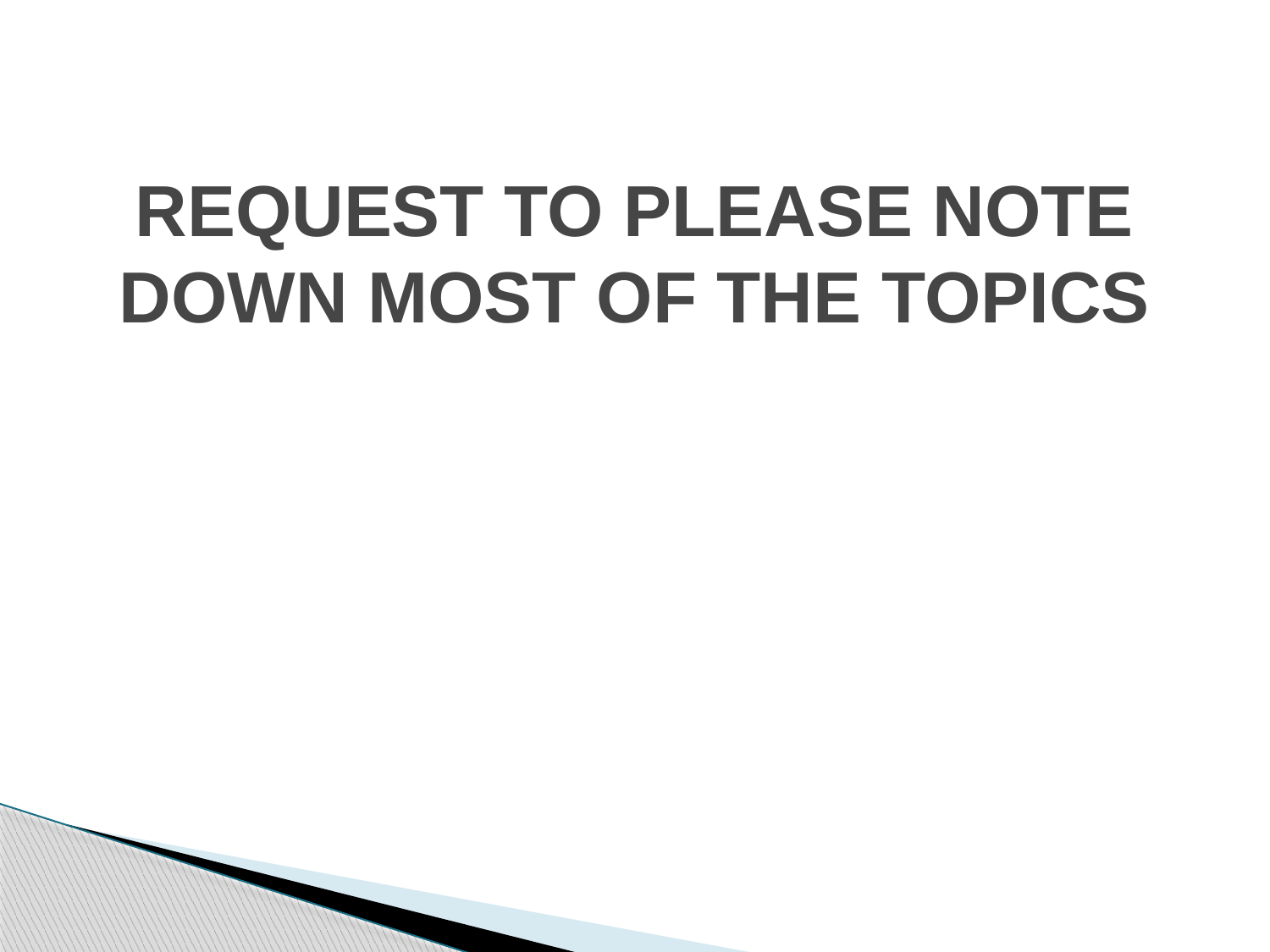

# REQUEST TO PLEASE NOTE DOWN MOST OF THE TOPICS